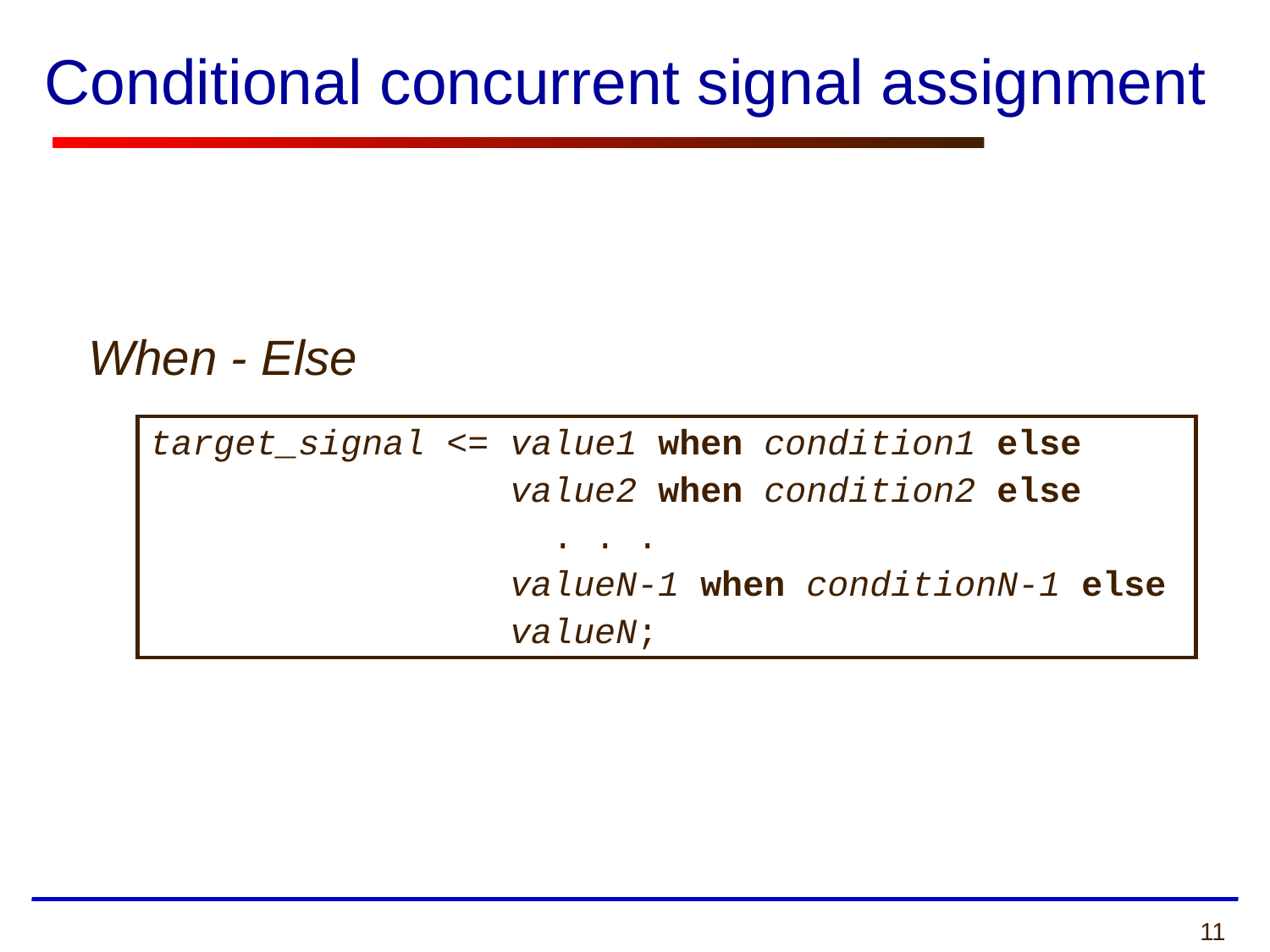

# Conditional concurrent signal assignment

When - Else
target_signal <= value1 when condition1 else
                 value2 when condition2 else
                   . . .
                 valueN-1 when conditionN-1 else
                 valueN;